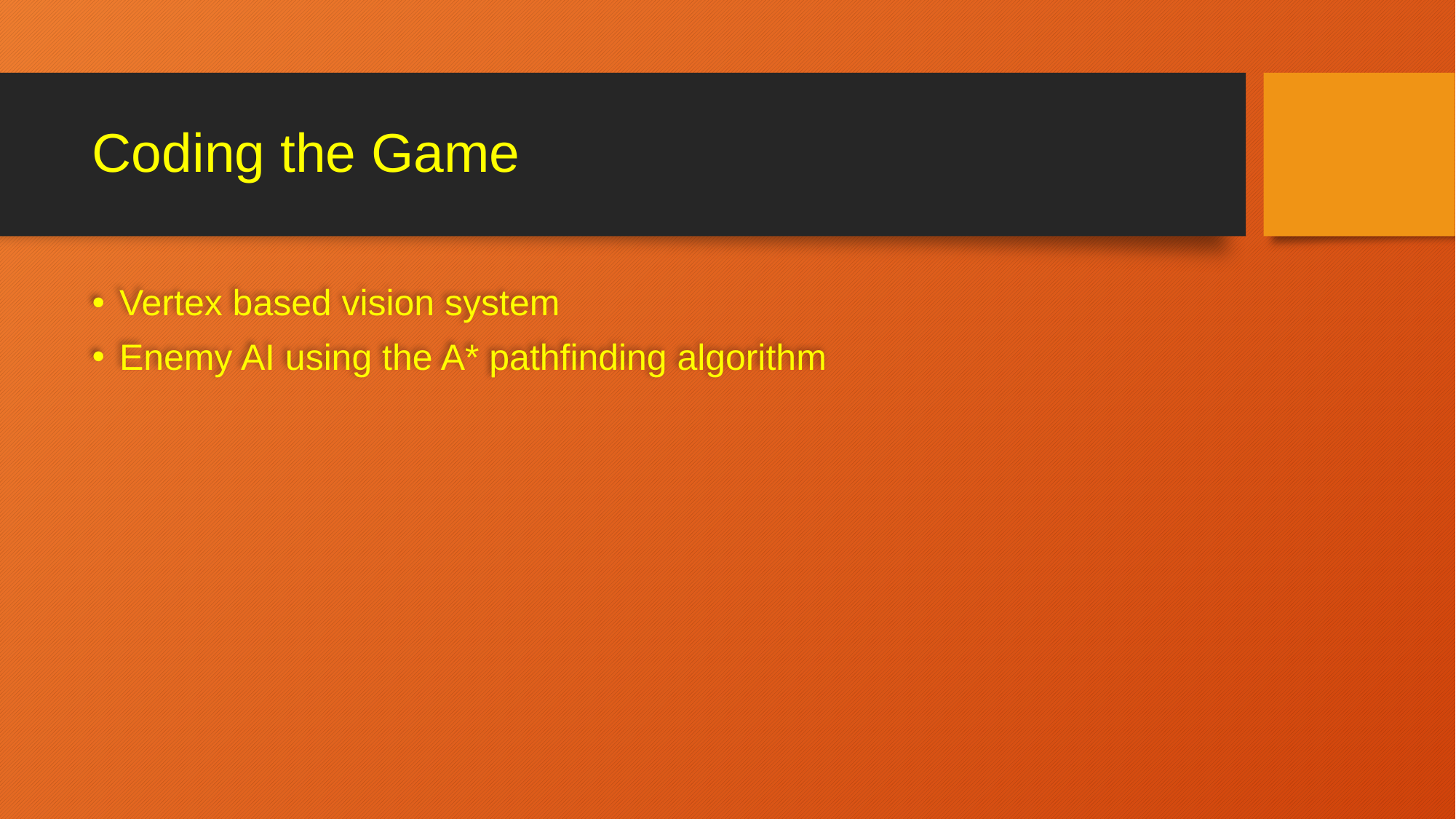

# Coding the Game
Vertex based vision system
Enemy AI using the A* pathfinding algorithm